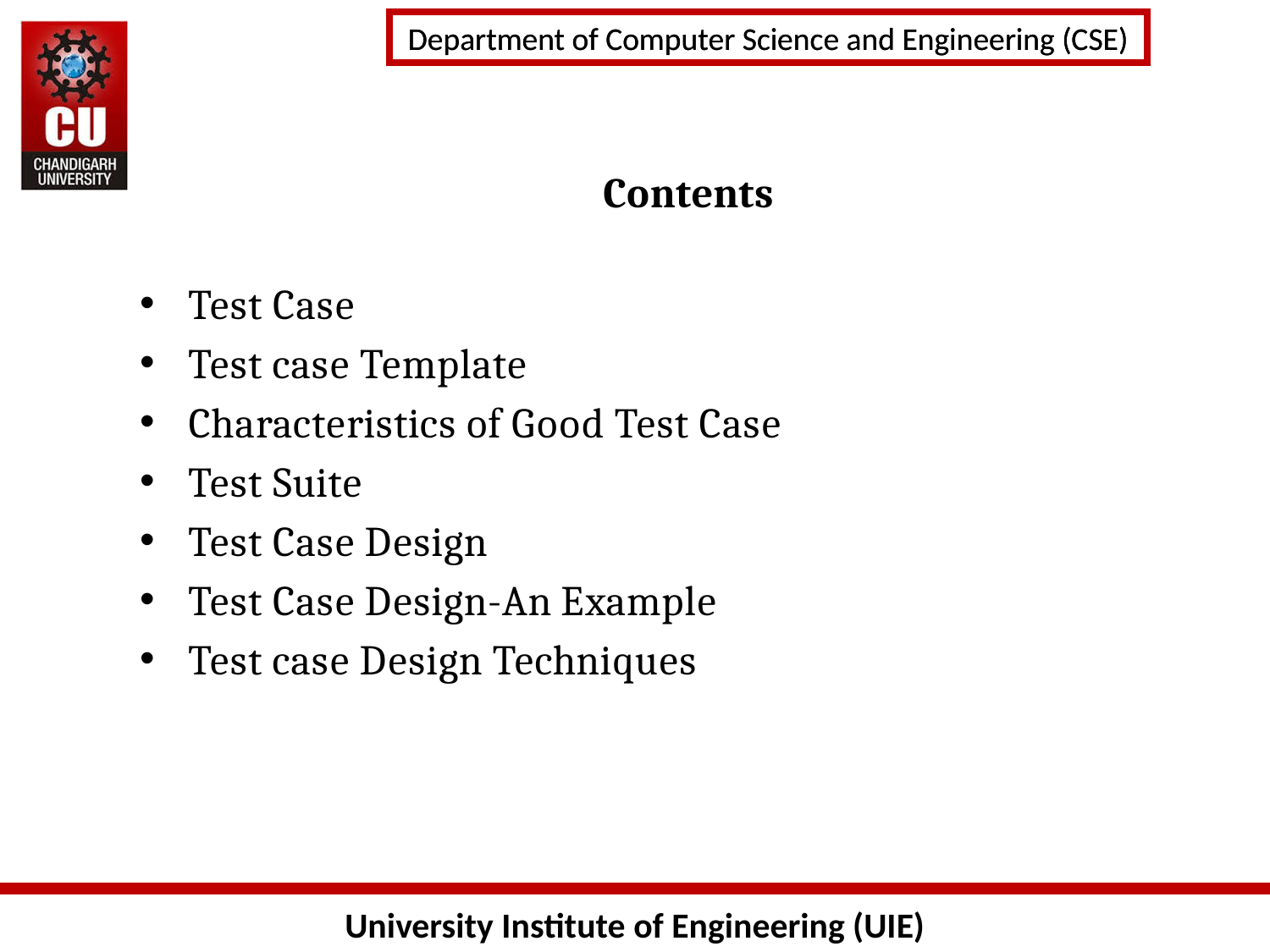

# Contents

Test Case
Test case Template
Characteristics of Good Test Case
Test Suite
Test Case Design
Test Case Design-An Example
Test case Design Techniques